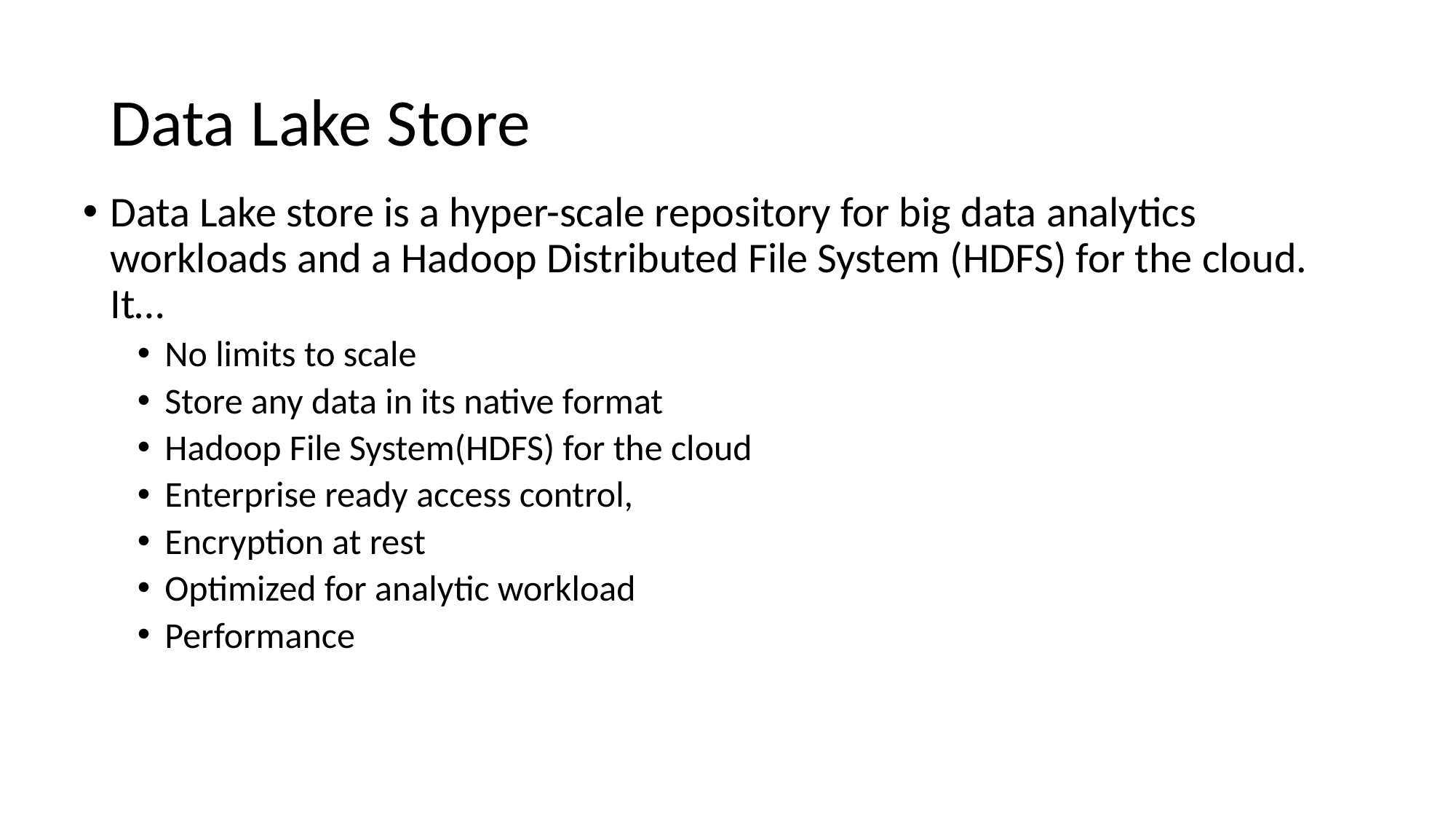

Data Lake Store
Data Lake store is a hyper-scale repository for big data analytics workloads and a Hadoop Distributed File System (HDFS) for the cloud. It…
No limits to scale
Store any data in its native format
Hadoop File System(HDFS) for the cloud
Enterprise ready access control,
Encryption at rest
Optimized for analytic workload
Performance